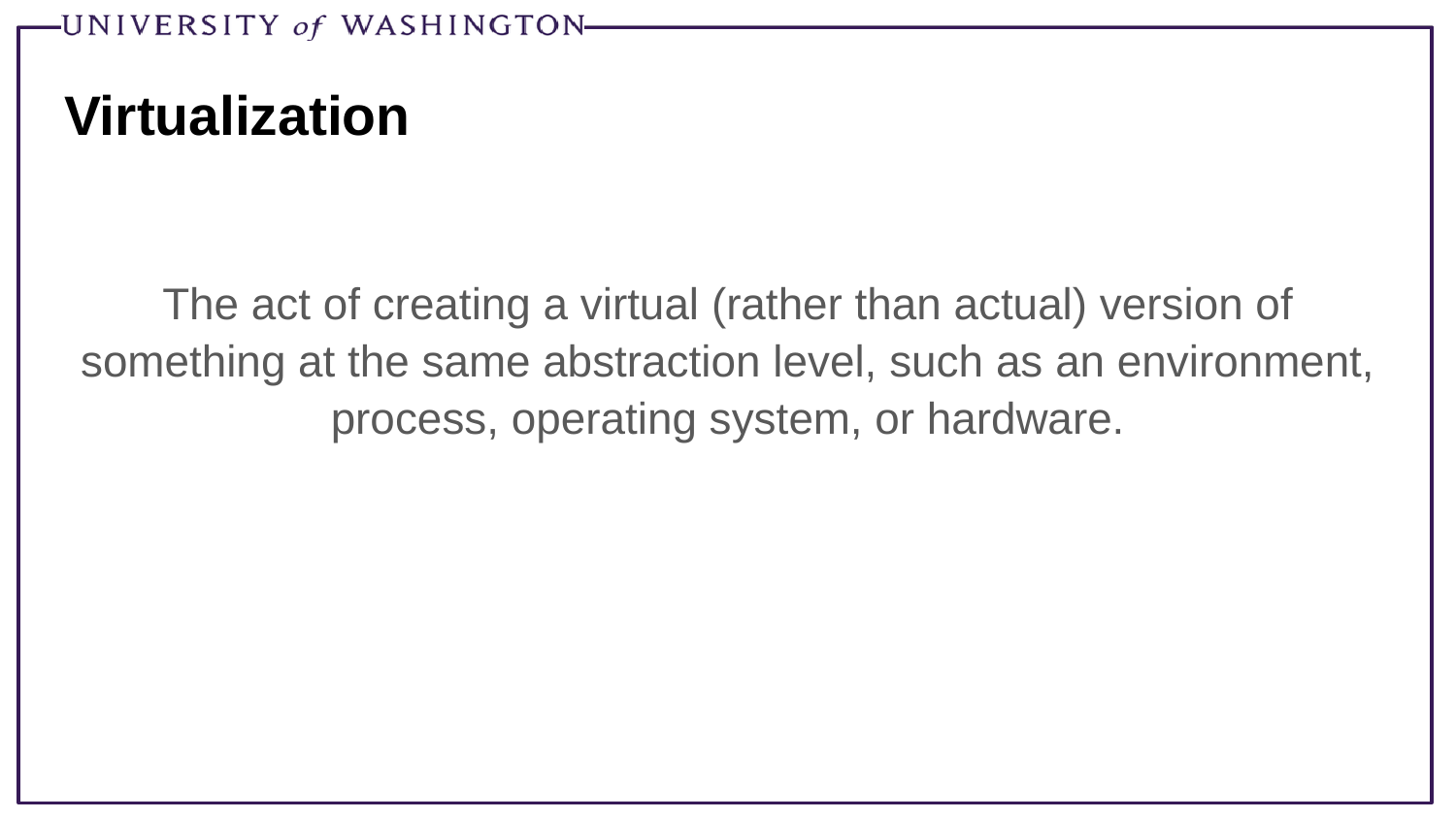

# Virtualization

The act of creating a virtual (rather than actual) version of something at the same abstraction level, such as an environment, process, operating system, or hardware.